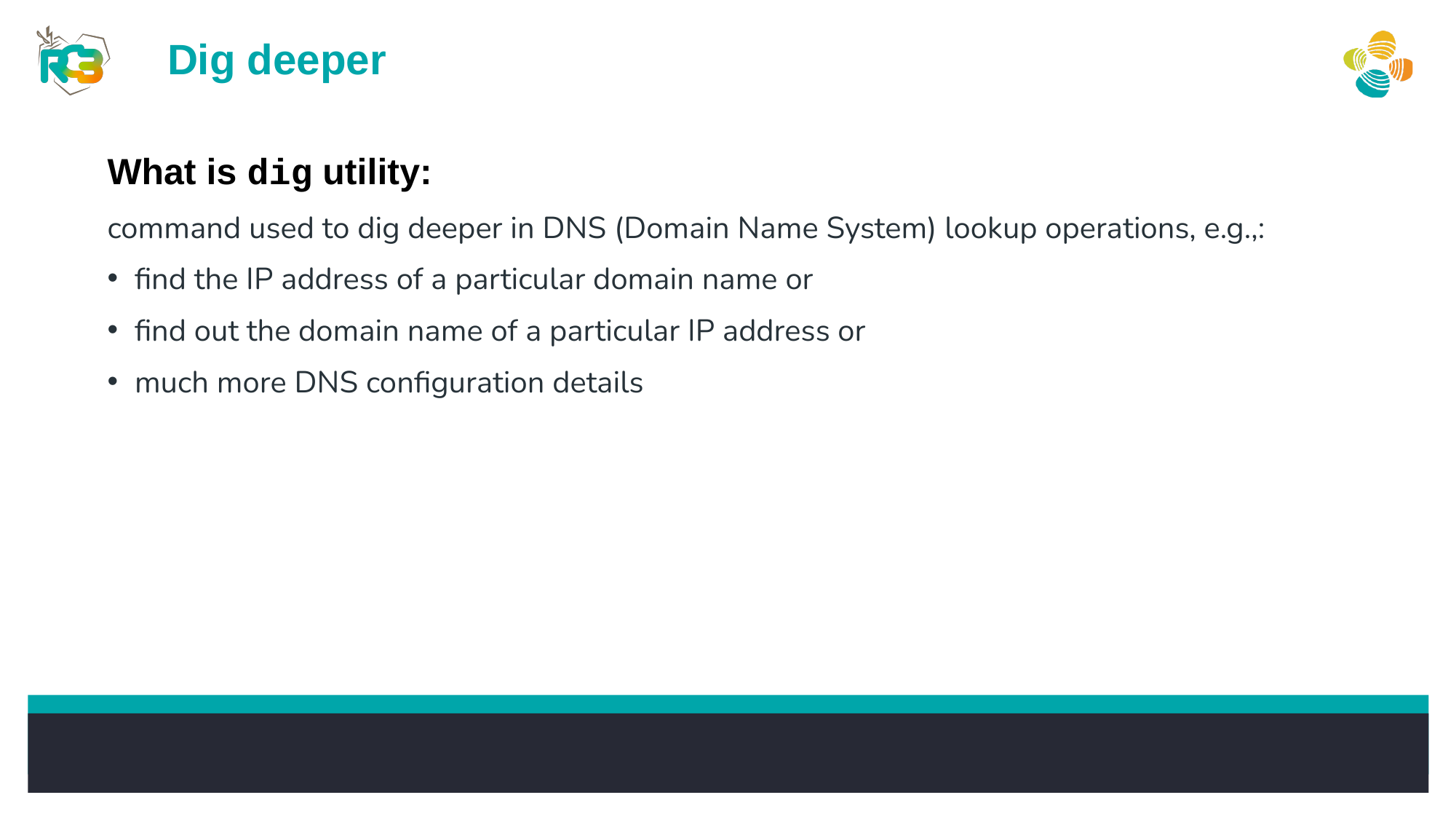

Dig deeper
What is dig utility:
command used to dig deeper in DNS (Domain Name System) lookup operations, e.g.,:
find the IP address of a particular domain name or
find out the domain name of a particular IP address or
much more DNS configuration details